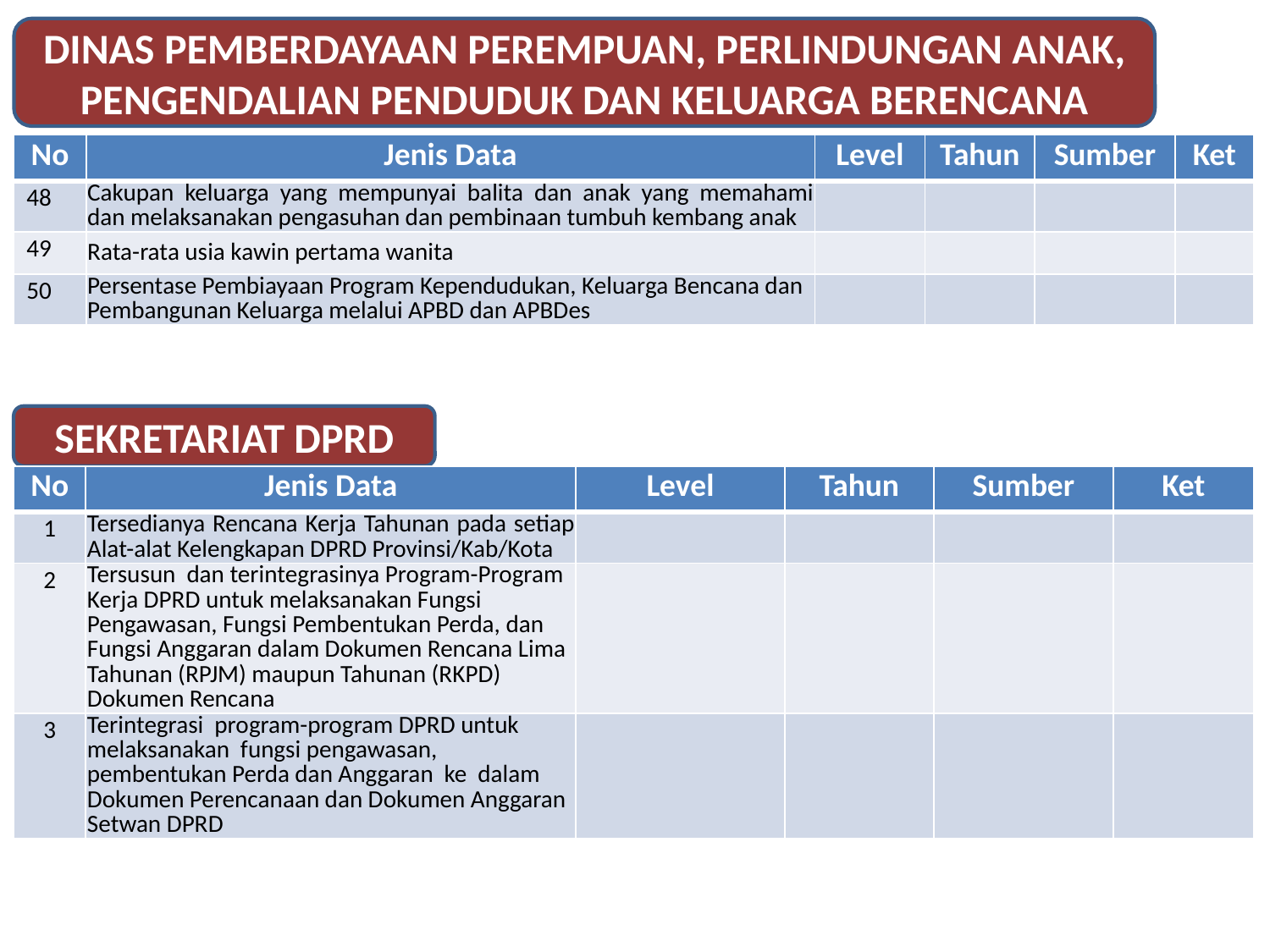

DINAS PEMBERDAYAAN PEREMPUAN, PERLINDUNGAN ANAK, PENGENDALIAN PENDUDUK DAN KELUARGA BERENCANA
| No | Jenis Data | Level | Tahun | Sumber | Ket |
| --- | --- | --- | --- | --- | --- |
| 48 | Cakupan keluarga yang mempunyai balita dan anak yang memahami dan melaksanakan pengasuhan dan pembinaan tumbuh kembang anak |  |  |  |  |
| 49 | Rata-rata usia kawin pertama wanita |  |  |  |  |
| 50 | Persentase Pembiayaan Program Kependudukan, Keluarga Bencana dan Pembangunan Keluarga melalui APBD dan APBDes |  |  |  |  |
SEKRETARIAT DPRD
| No | Jenis Data | Level | Tahun | Sumber | Ket |
| --- | --- | --- | --- | --- | --- |
| 1 | Tersedianya Rencana Kerja Tahunan pada setiap Alat-alat Kelengkapan DPRD Provinsi/Kab/Kota |  |  |  |  |
| 2 | Tersusun dan terintegrasinya Program-Program Kerja DPRD untuk melaksanakan Fungsi Pengawasan, Fungsi Pembentukan Perda, dan Fungsi Anggaran dalam Dokumen Rencana Lima Tahunan (RPJM) maupun Tahunan (RKPD) Dokumen Rencana |  |  |  |  |
| 3 | Terintegrasi program-program DPRD untuk melaksanakan fungsi pengawasan, pembentukan Perda dan Anggaran ke dalam Dokumen Perencanaan dan Dokumen Anggaran Setwan DPRD |  |  |  |  |